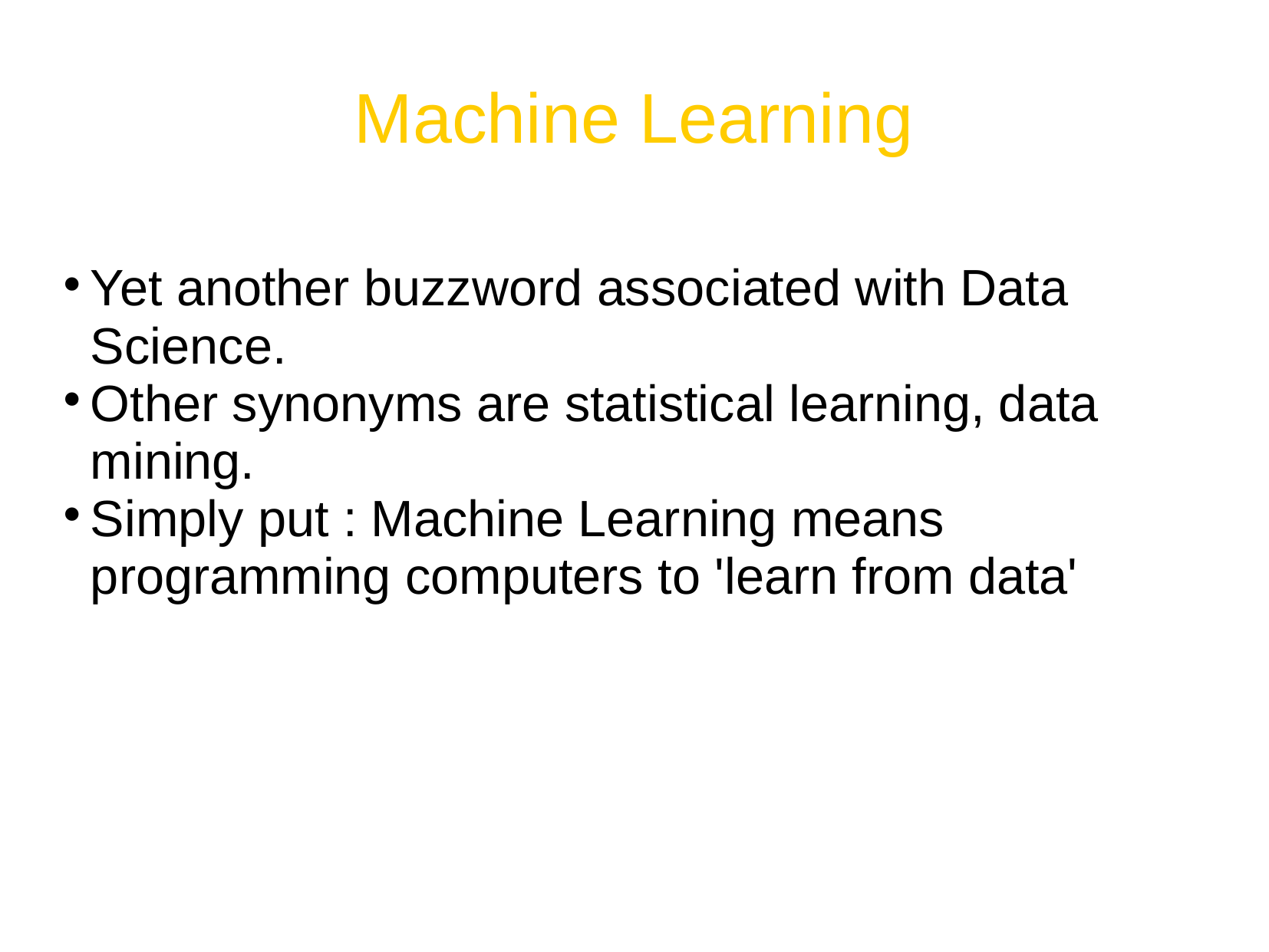

Machine Learning

Yet another buzzword associated with Data Science.
Other synonyms are statistical learning, data mining.
Simply put : Machine Learning means programming computers to 'learn from data'